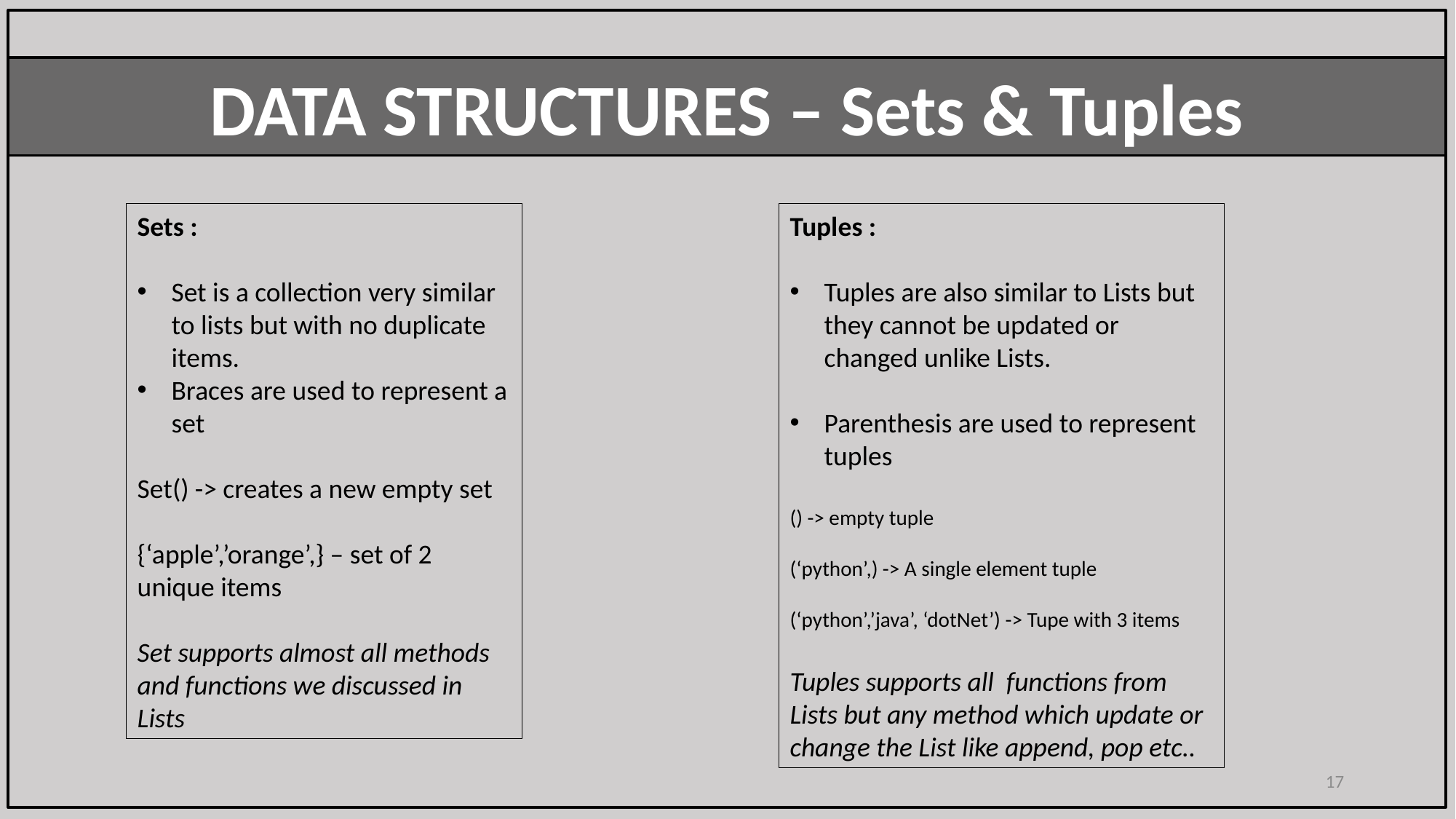

DATA STRUCTURES – Sets & Tuples
Sets :

Set is a collection very similar to lists but with no duplicate items.
Braces are used to represent a set
Set() -> creates a new empty set
{‘apple’,’orange’,} – set of 2 unique items

Set supports almost all methods and functions we discussed in Lists
Tuples :

Tuples are also similar to Lists but they cannot be updated or changed unlike Lists.

Parenthesis are used to represent tuples

() -> empty tuple

(‘python’,) -> A single element tuple

(‘python’,’java’, ‘dotNet’) -> Tupe with 3 items

Tuples supports all  functions from Lists but any method which update or change the List like append, pop etc..

17